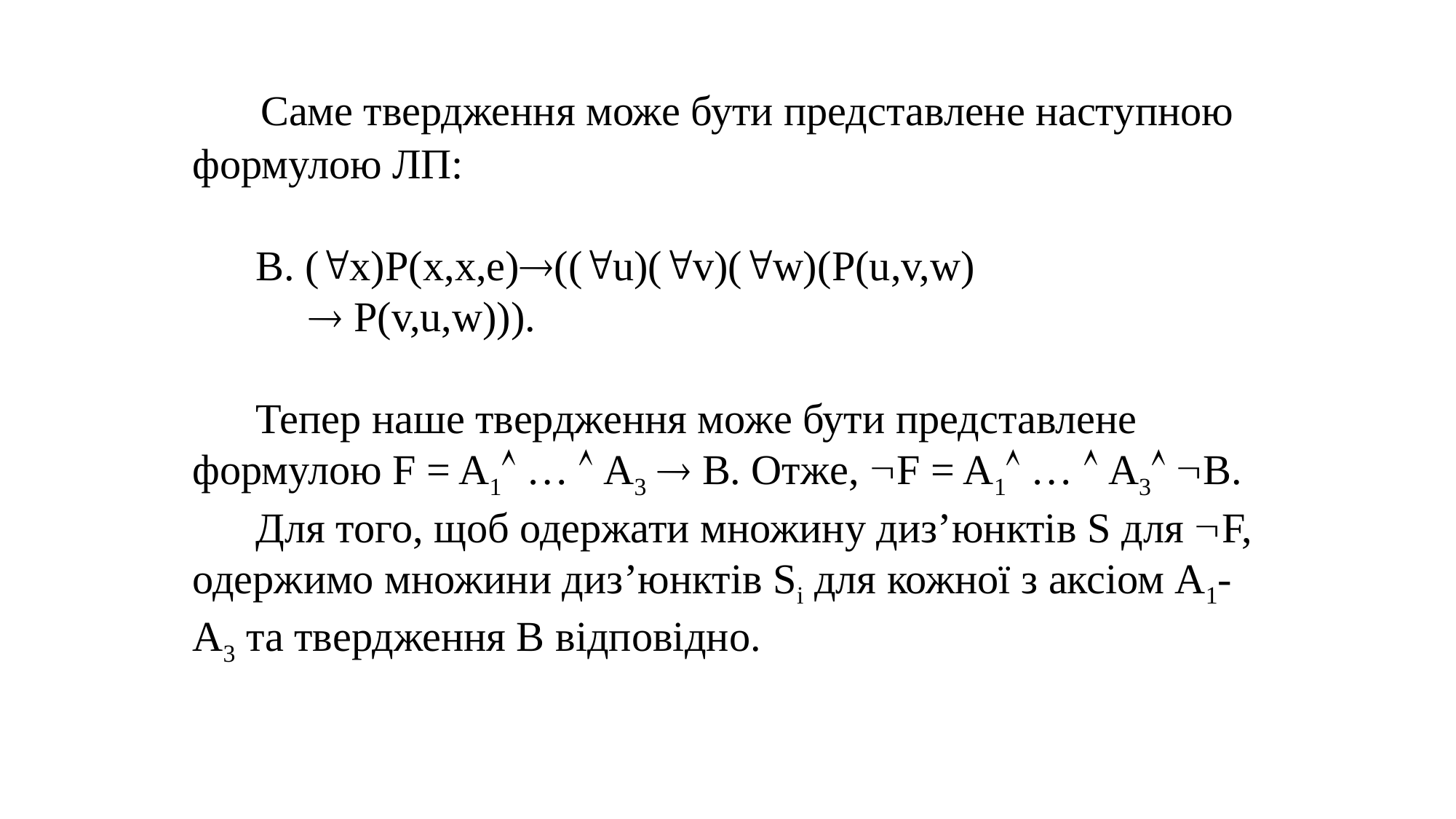

Саме твердження може бути представлене наступною формулою ЛП:

      В. (∀x)P(x,x,e)→((∀u)(∀v)(∀w)(P(u,v,w)
           → P(v,u,w))).

      Тепер наше твердження може бути представлене формулою F = A1∧ … ∧ A3 → B. Отже, ¬F = A1∧ … ∧ A3∧ ¬B.
      Для того, щоб одержати множину диз’юнктів S для ¬F, одержимо множини диз’юнктів Si для кожної з аксіом A1-A3 та твердження В відповідно.